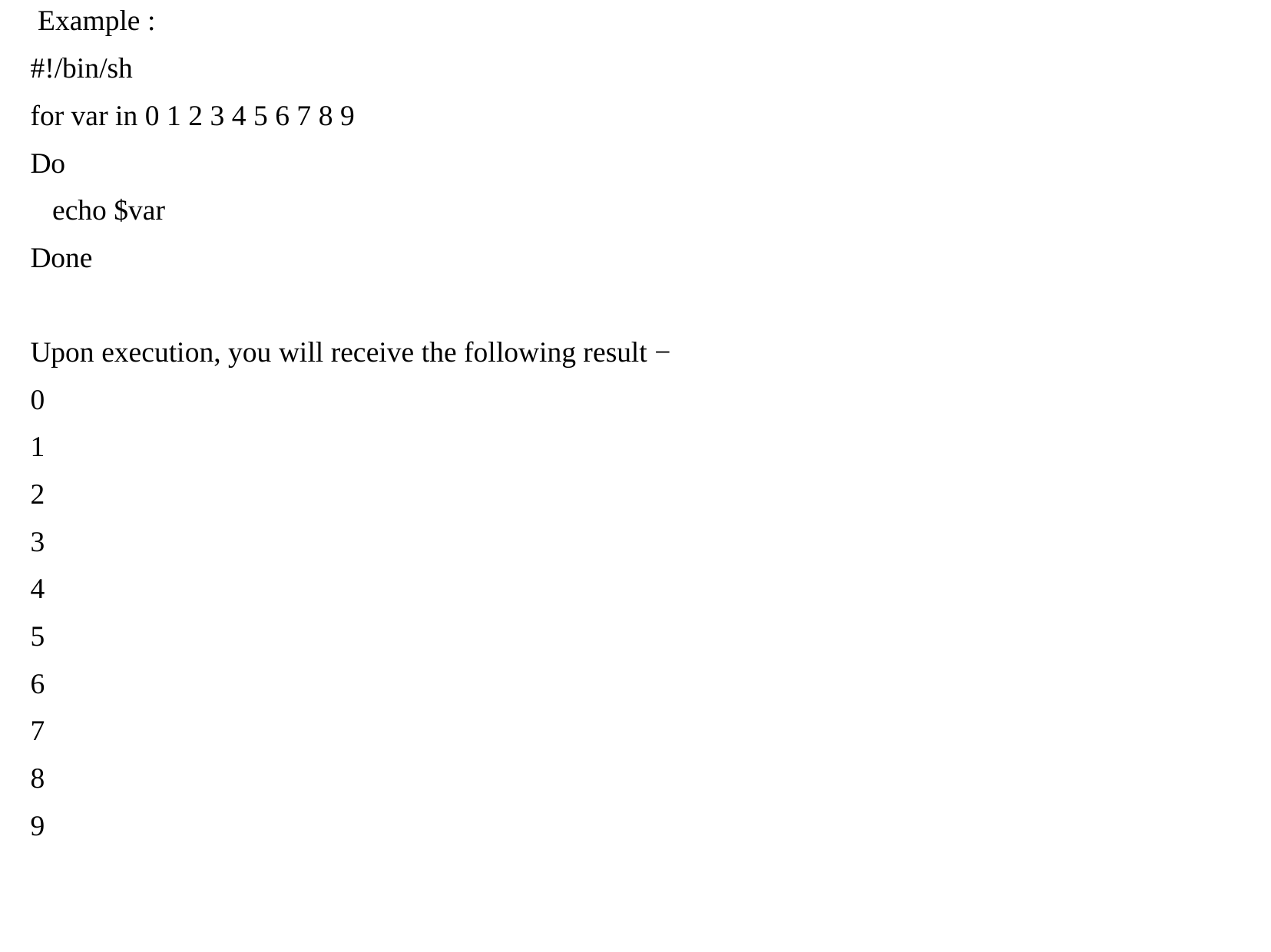

Example :
#!/bin/sh
for var in 0 1 2 3 4 5 6 7 8 9
Do
   echo $var
Done

Upon execution, you will receive the following result −
0
1
2
3
4
5
6
7
8
9